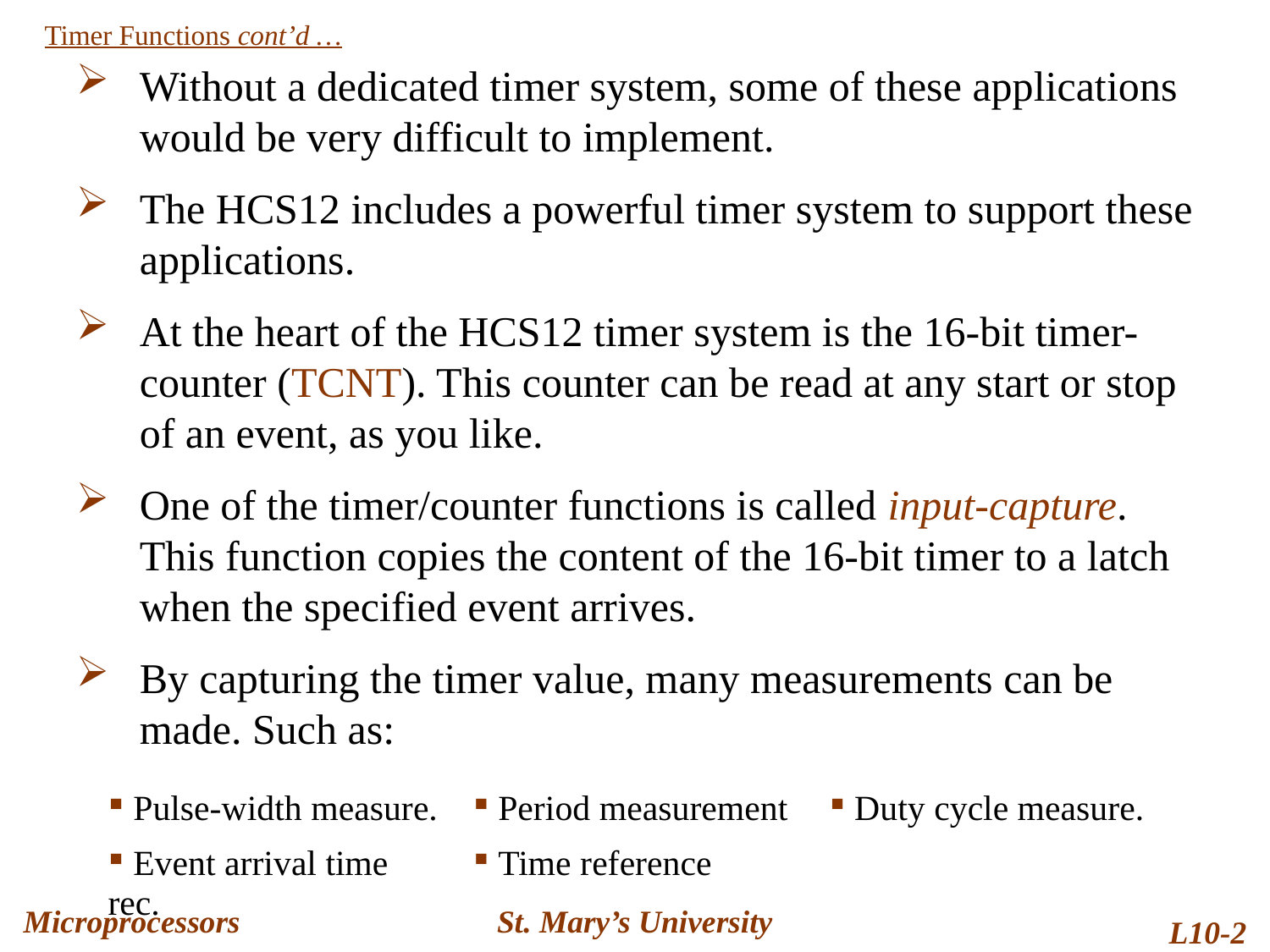

Timer Functions cont’d …
Without a dedicated timer system, some of these applications would be very difficult to implement.
The HCS12 includes a powerful timer system to support these applications.
At the heart of the HCS12 timer system is the 16-bit timer-counter (TCNT). This counter can be read at any start or stop of an event, as you like.
One of the timer/counter functions is called input-capture. This function copies the content of the 16-bit timer to a latch when the specified event arrives.
By capturing the timer value, many measurements can be made. Such as:
| Pulse-width measure. | Period measurement | Duty cycle measure. |
| --- | --- | --- |
| Event arrival time rec. | Time reference |  |
Microprocessors
St. Mary’s University
L10-2